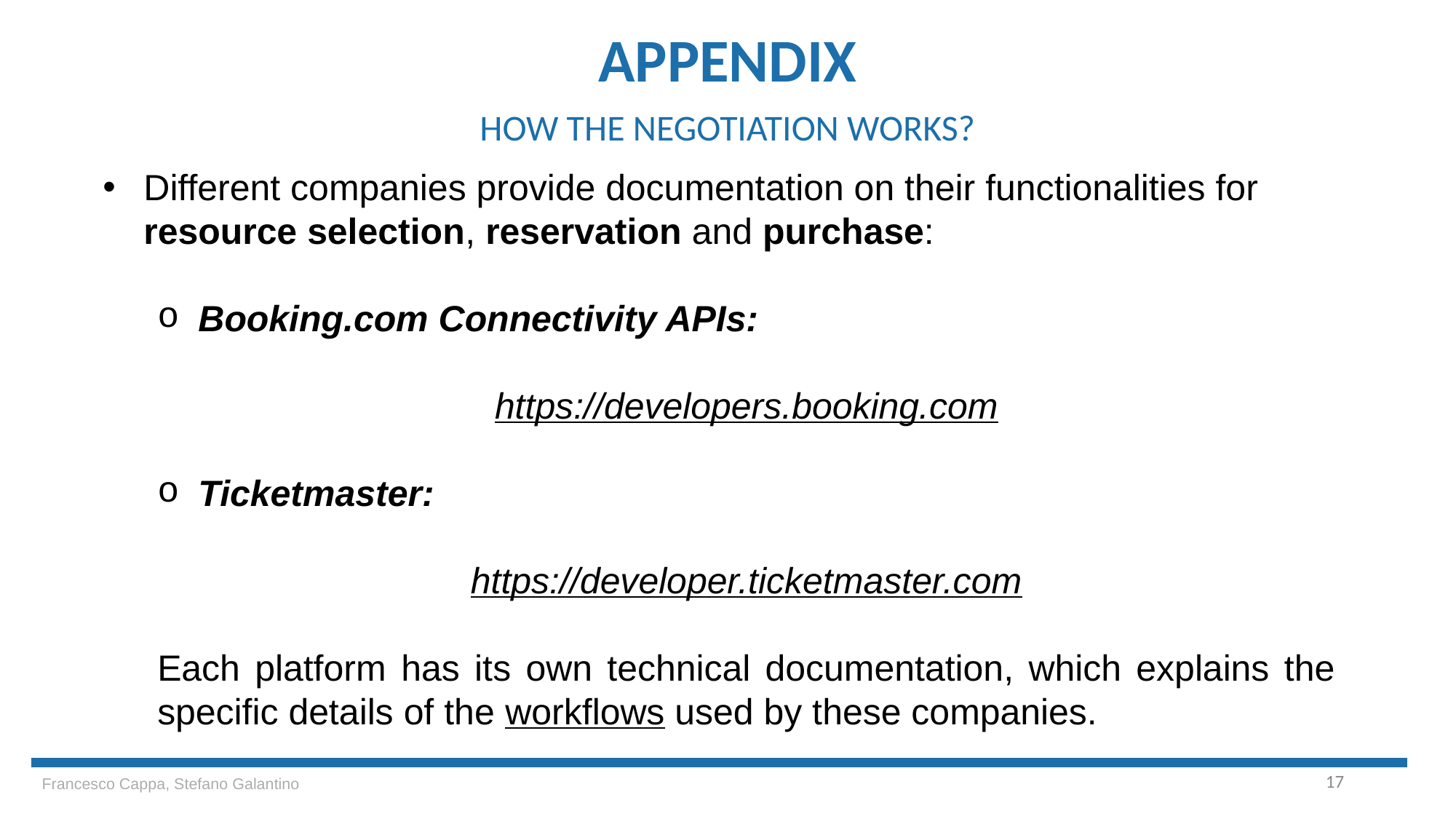

# APPENDIX
HOW THE NEGOTIATION WORKS?

Different companies provide documentation on their functionalities for resource selection, reservation and purchase:

Booking.com Connectivity APIs:

https://developers.booking.com

Ticketmaster:

https://developer.ticketmaster.com

Each platform has its own technical documentation, which explains the specific details of the workflows used by these companies.

17
Francesco Cappa, Stefano Galantino